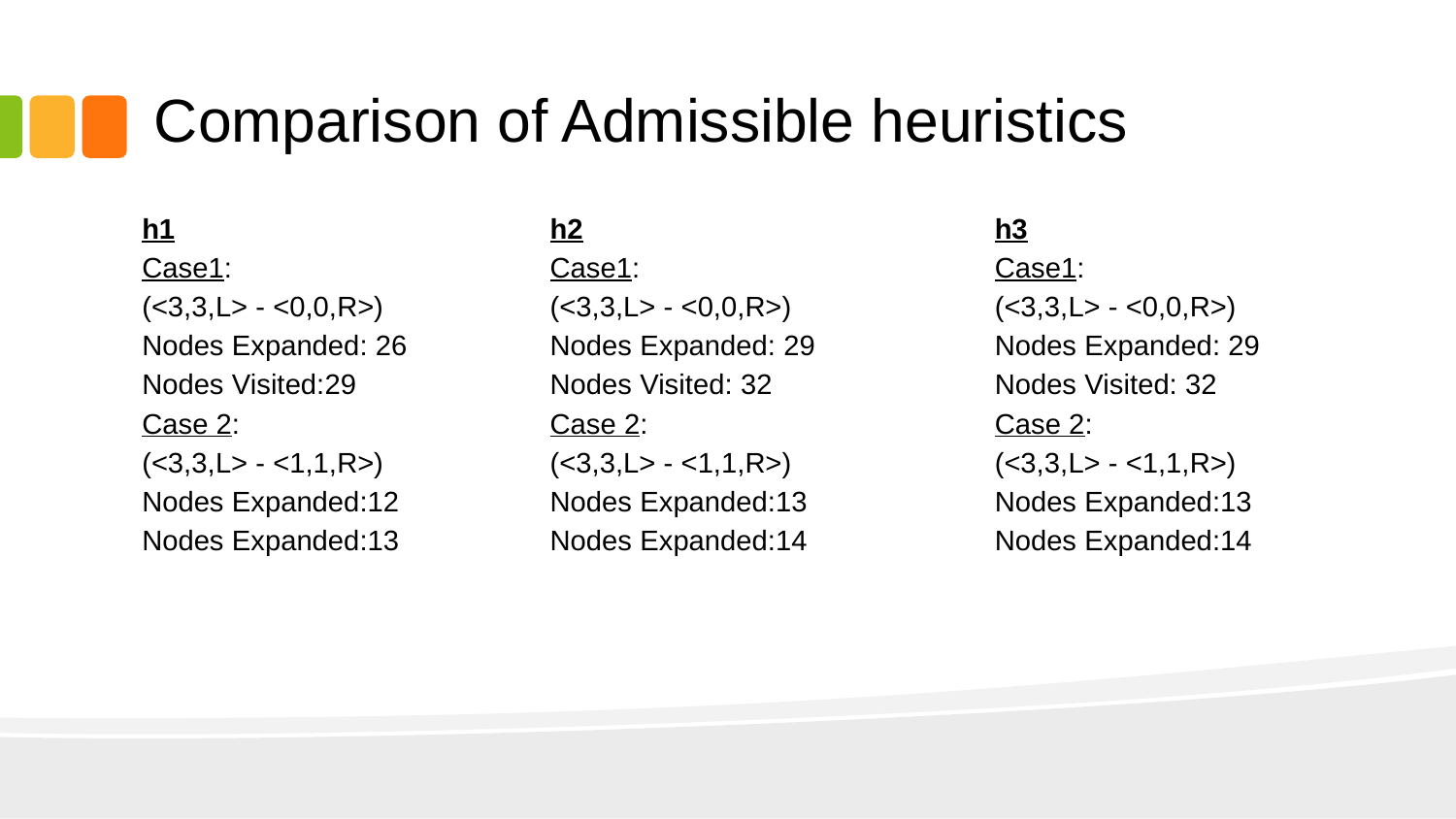

# Comparison of Admissible heuristics​
Case 1:
(436218705-123456780)
Nodes Expanded:60
Nodes Visited:107
Case 2:
(123804756-123456780)
Nodes Expanded:170
Nodes Visited:298
Case 3:
(102453678- 123456780)
Nodes Expanded:202
Nodes Visited:348
h1​
Case1: ​
(<3,3,L> - <0,0,R>) ​
Nodes Expanded: 26​
Nodes Visited:29​
Case 2:​
(<3,3,L> - <1,1,R>)​
Nodes Expanded:12​
Nodes Expanded:13​

h2
Case1: ​
(<3,3,L> - <0,0,R>)​
Nodes Expanded: 29​
Nodes Visited: 32​
Case 2:​
(<3,3,L> - <1,1,R>)​
Nodes Expanded:13​
Nodes Expanded:14​

h3
Case1: ​
(<3,3,L> - <0,0,R>)​
Nodes Expanded: 29​
Nodes Visited: 32​
Case 2:​
(<3,3,L> - <1,1,R>)​
Nodes Expanded:13​
Nodes Expanded:14​